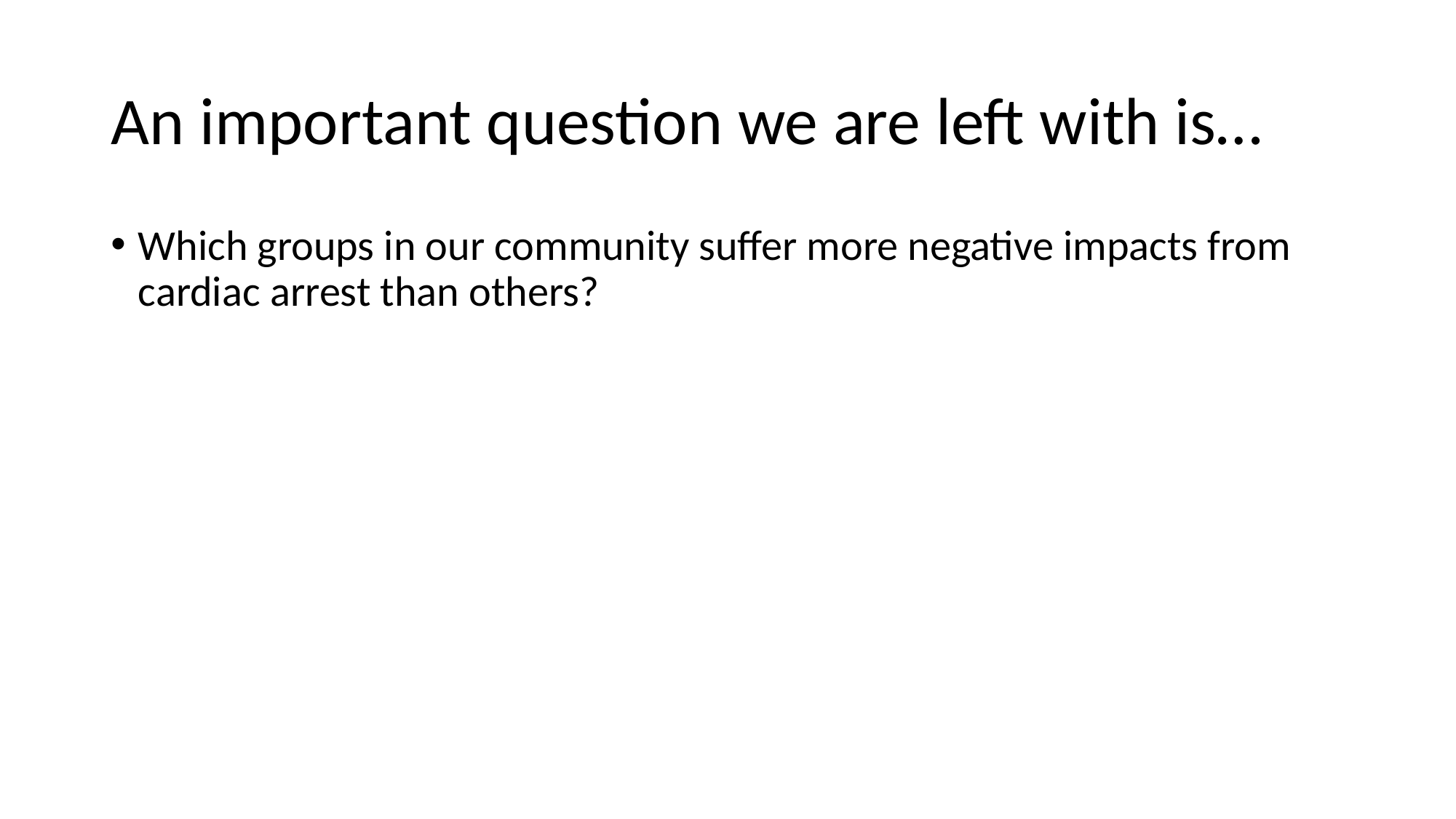

# An important question we are left with is…
Which groups in our community suffer more negative impacts from cardiac arrest than others?